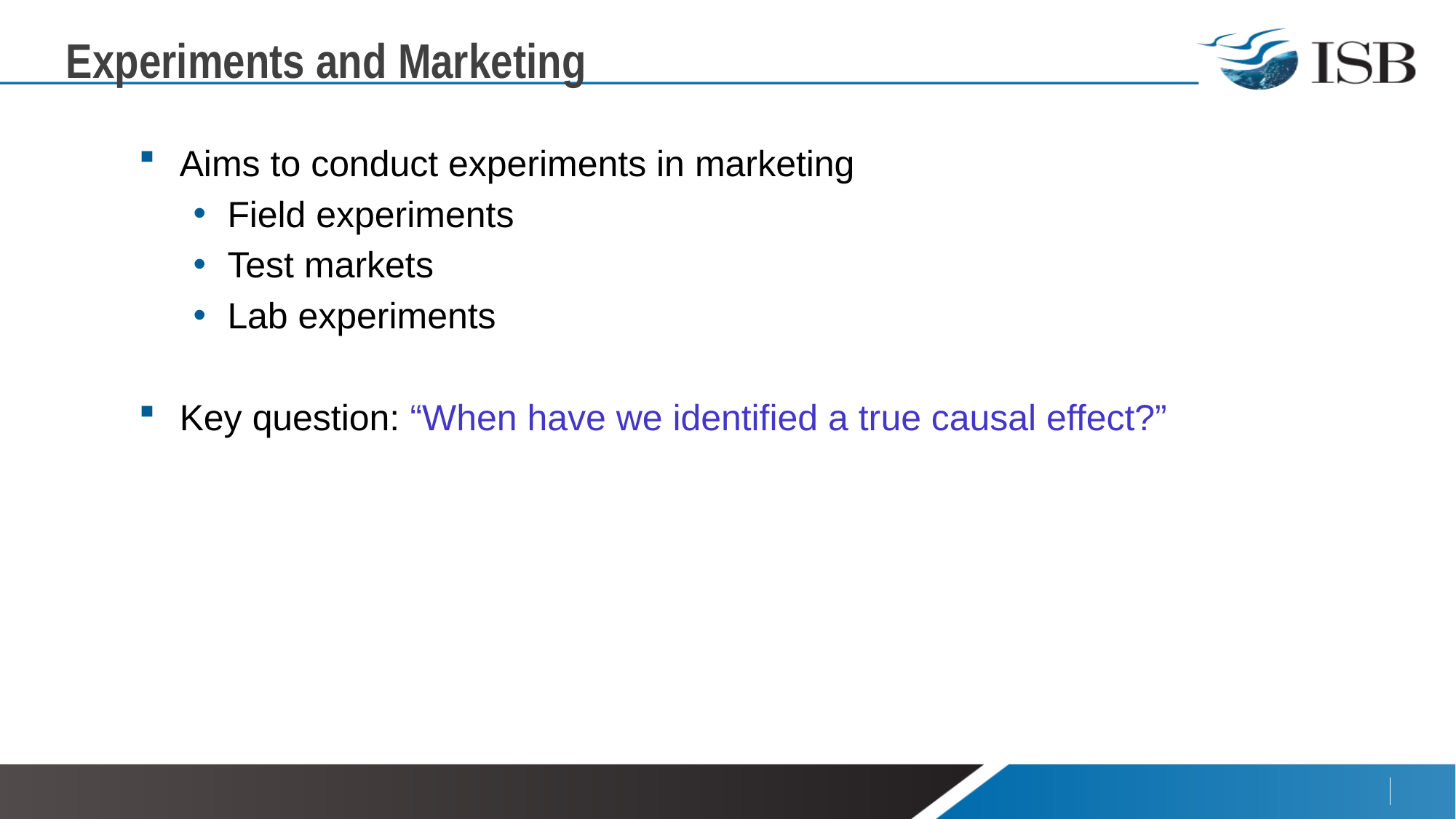

# Experiments and Marketing
Aims to conduct experiments in marketing
Field experiments
Test markets
Lab experiments

Key question: “When have we identified a true causal effect?”